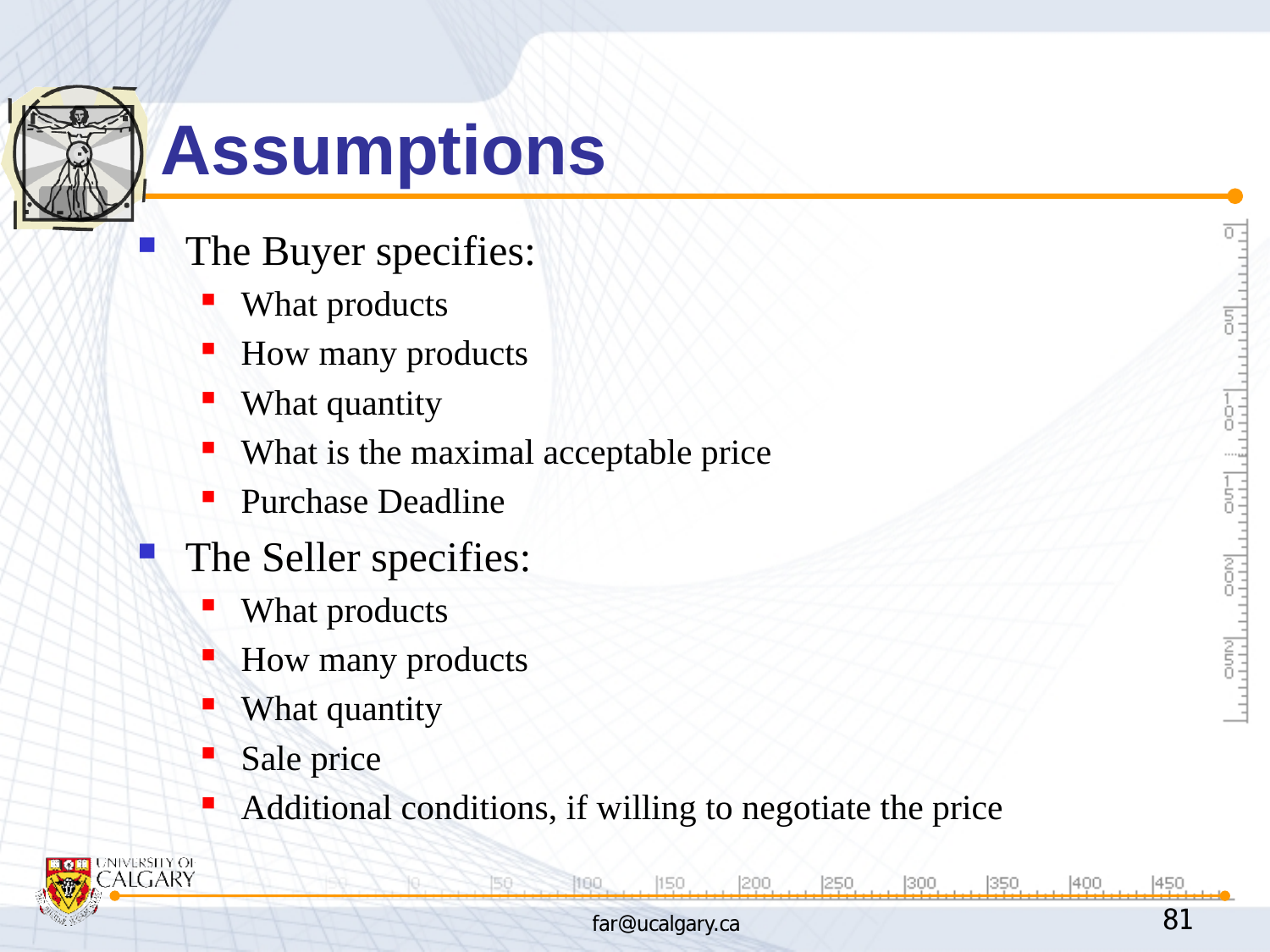

# Assumptions
The Buyer specifies:
What products
How many products
What quantity
What is the maximal acceptable price
Purchase Deadline
The Seller specifies:
What products
How many products
What quantity
Sale price
Additional conditions, if willing to negotiate the price
far@ucalgary.ca
81